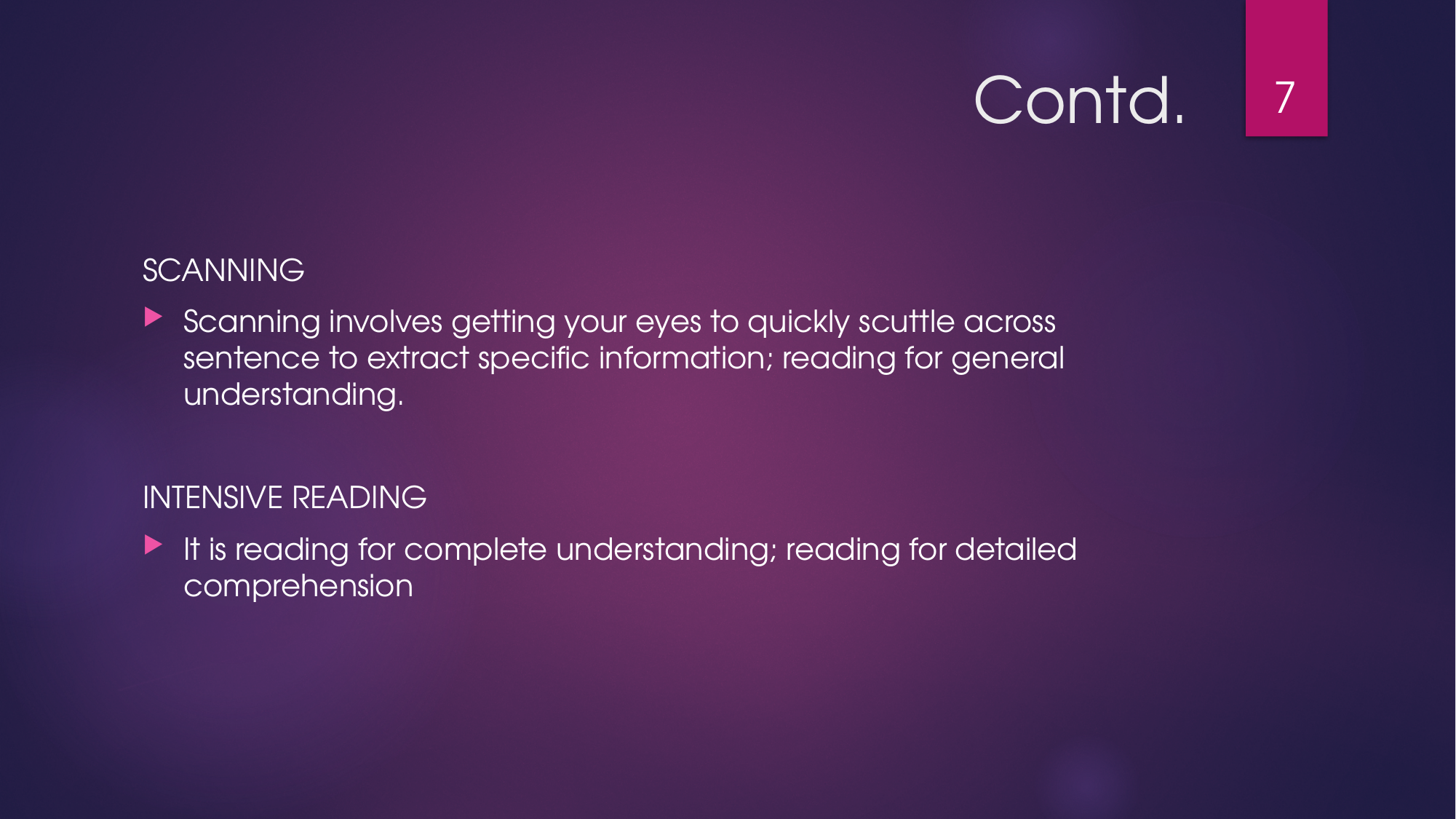

7
# Contd.
SCANNING
Scanning involves getting your eyes to quickly scuttle across sentence to extract specific information; reading for general understanding.

INTENSIVE READING
It is reading for complete understanding; reading for detailed comprehension